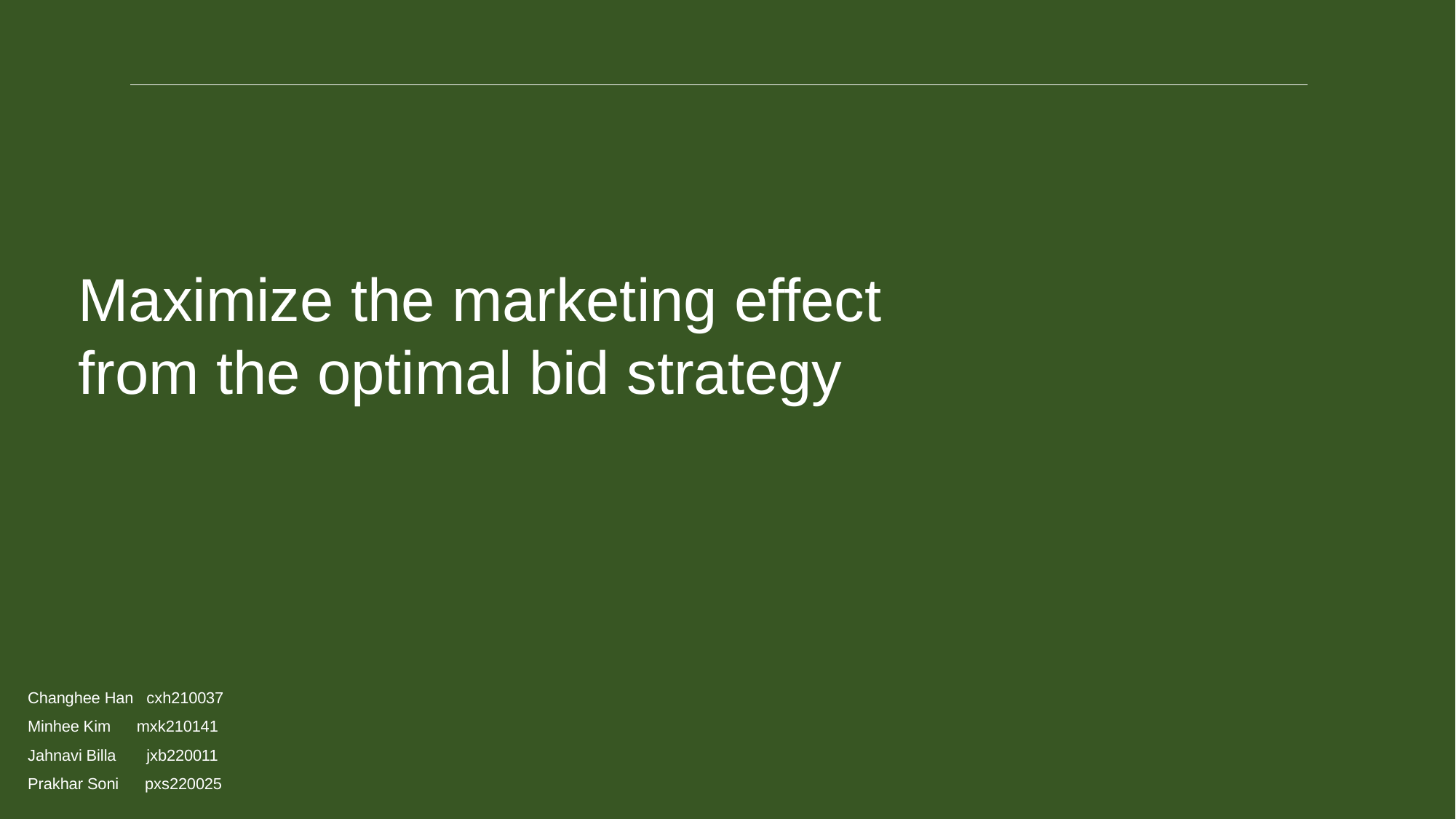

Maximize the marketing effect
from the optimal bid strategy

Changhee Han   cxh210037
Minhee Kim      mxk210141
Jahnavi Billa       jxb220011
Prakhar Soni      pxs220025